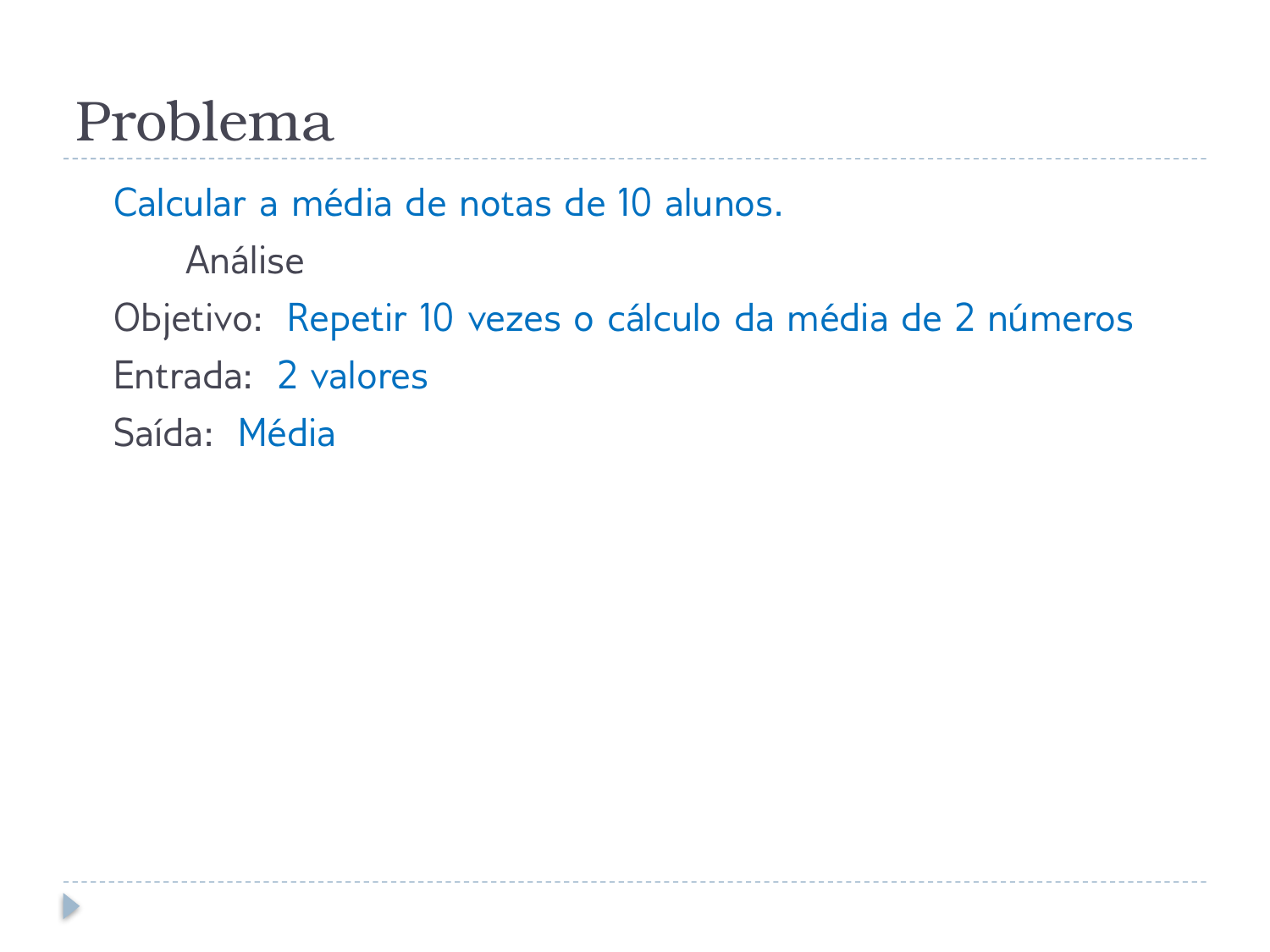

# Problema
Calcular a média de notas de 10 alunos.
	Análise
Objetivo:  Repetir 10 vezes o cálculo da média de 2 números
Entrada:  2 valores
Saída:  Média